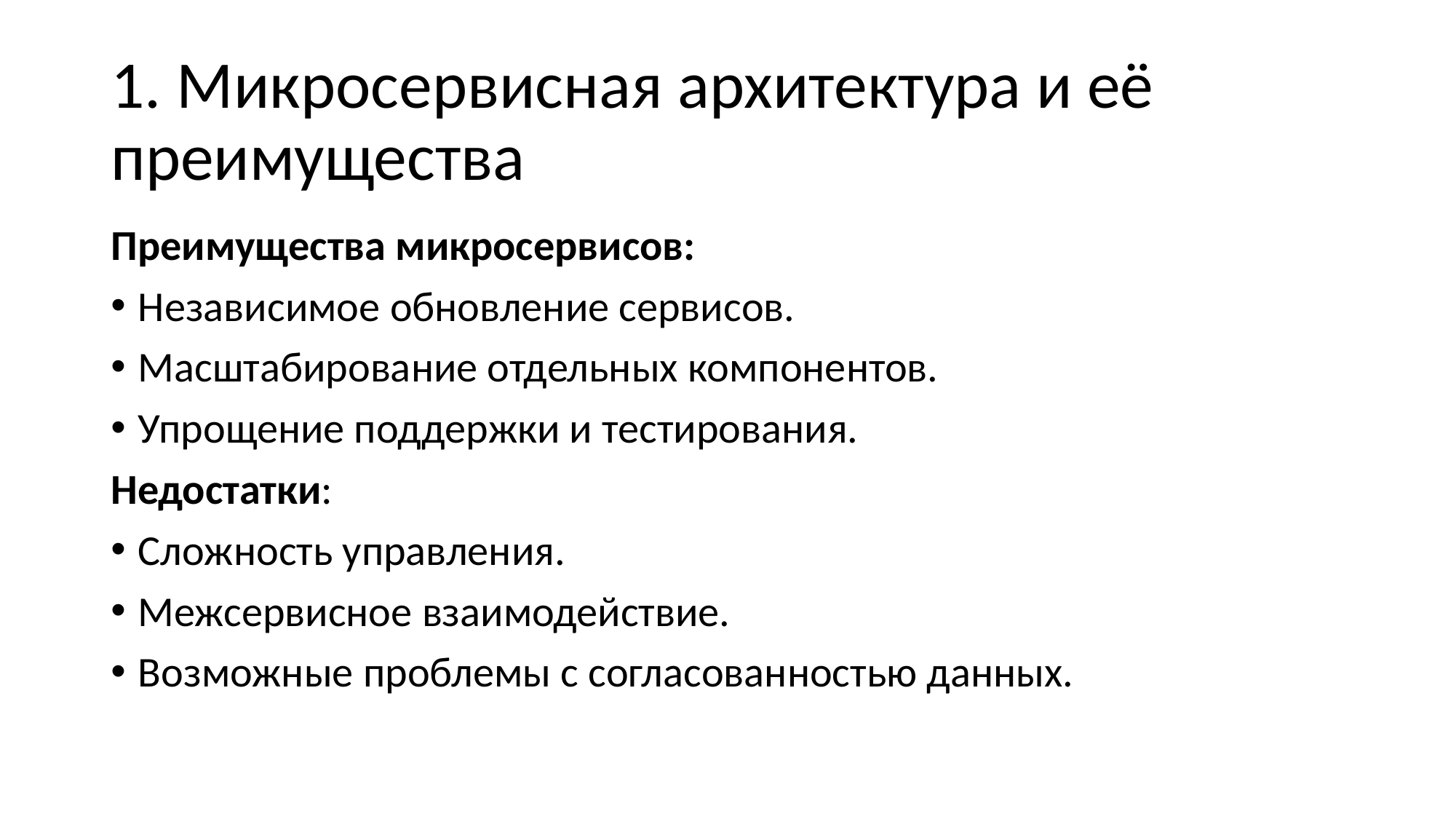

# 1. Микросервисная архитектура и её преимущества
Преимущества микросервисов:
Независимое обновление сервисов.
Масштабирование отдельных компонентов.
Упрощение поддержки и тестирования.
Недостатки:
Сложность управления.
Межсервисное взаимодействие.
Возможные проблемы с согласованностью данных.